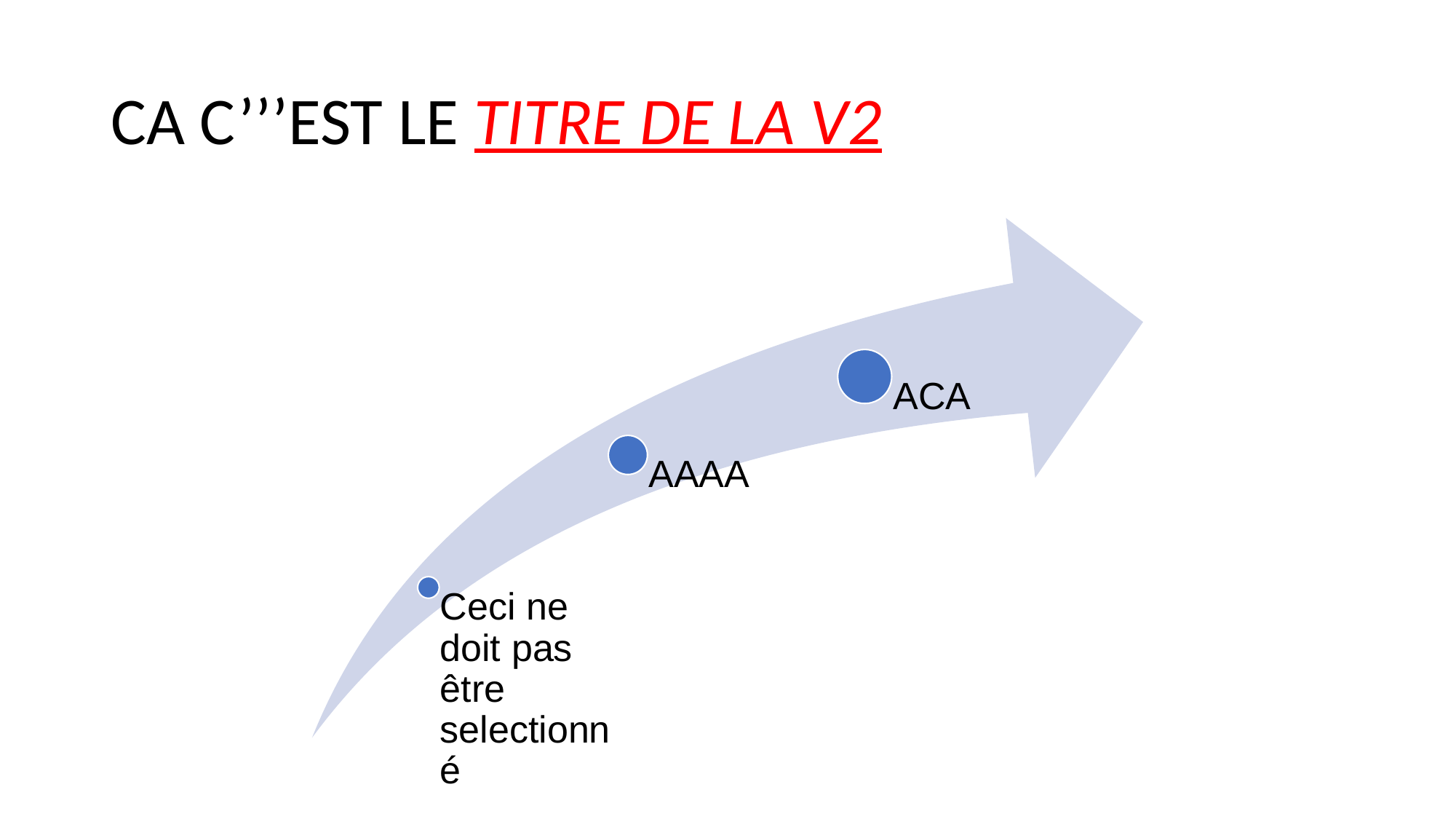

CA C’’’EST LE TITRE DE LA V2
Ceci ne doit pas être selectionné
AAAA
ACA